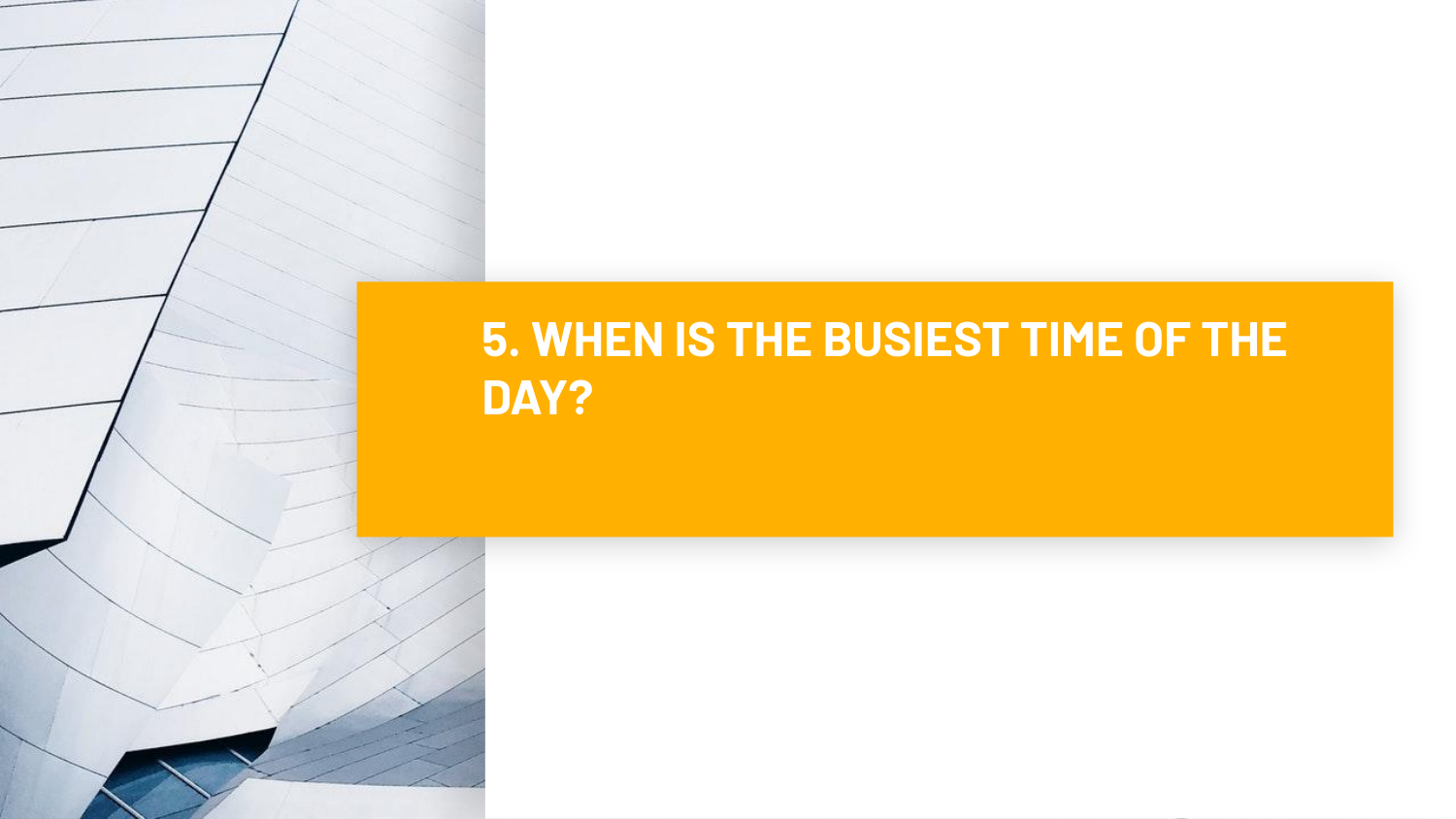

# 5. WHEN IS THE BUSIEST TIME OF THE DAY?